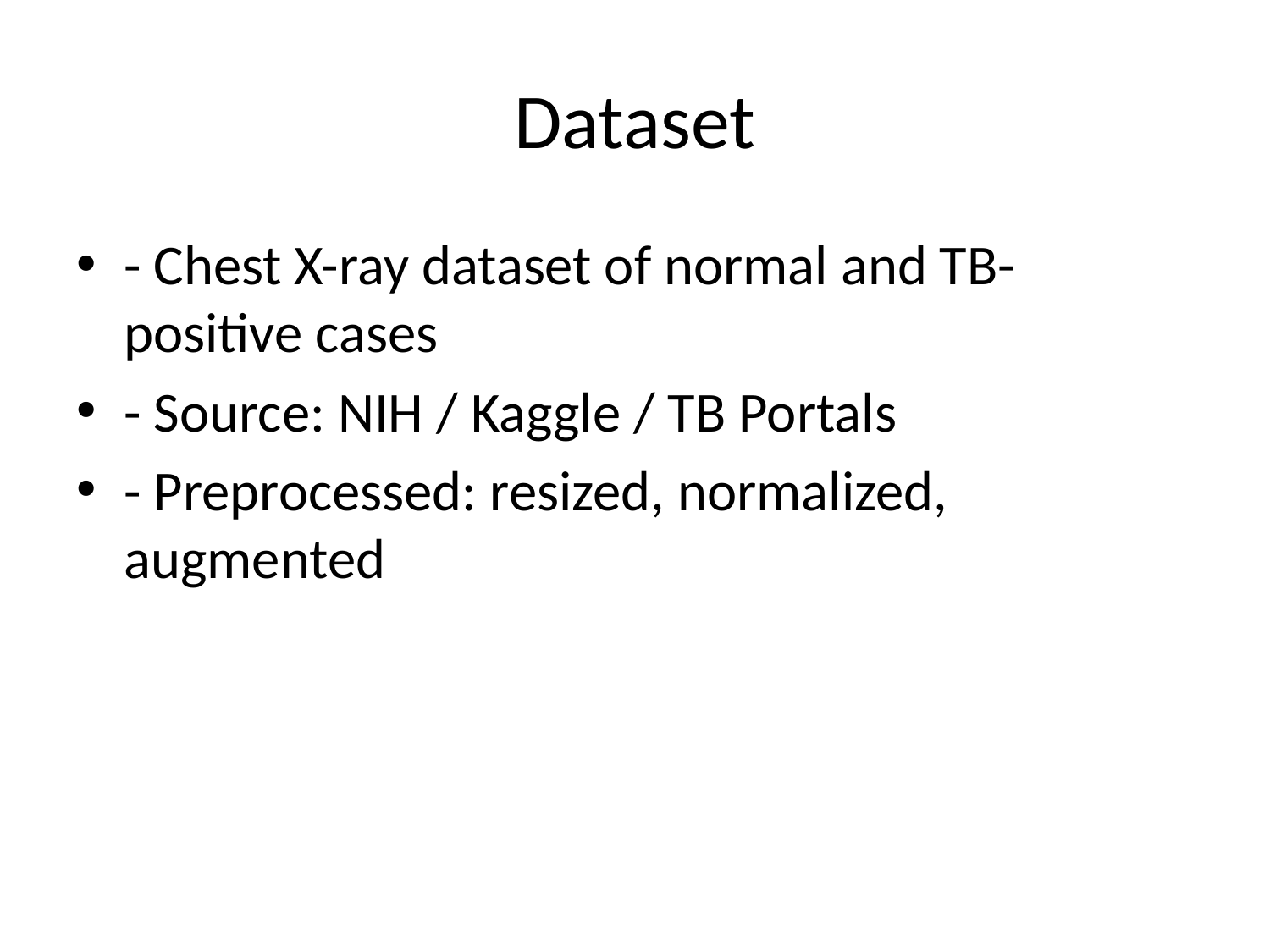

# Dataset
- Chest X-ray dataset of normal and TB-positive cases
- Source: NIH / Kaggle / TB Portals
- Preprocessed: resized, normalized, augmented